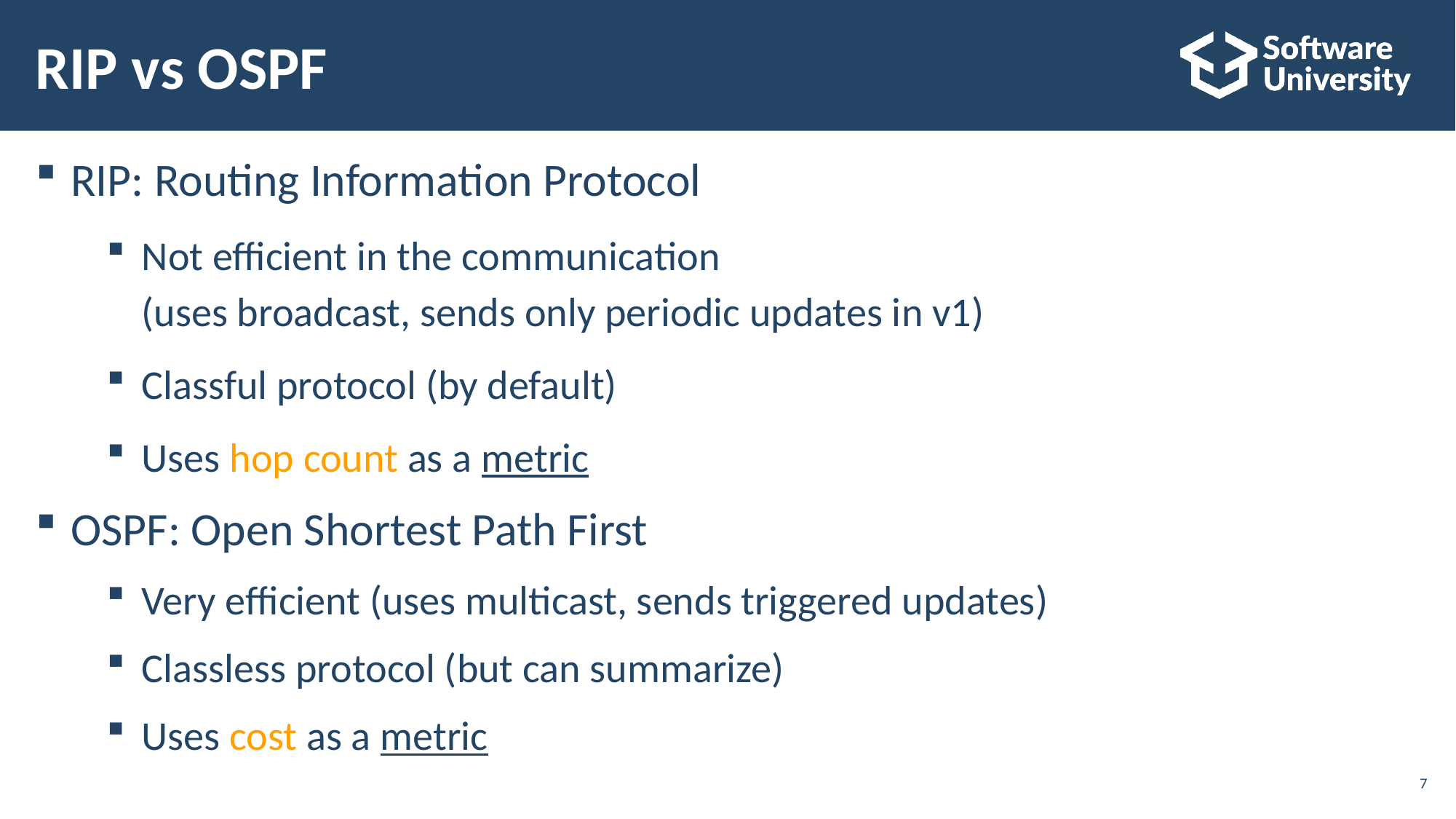

# RIP vs OSPF
RIP: Routing Information Protocol
Not efficient in the communication
(uses broadcast, sends only periodic updates in v1)
Classful protocol (by default)
Uses hop count as a metric
OSPF: Open Shortest Path First
Very efficient (uses multicast, sends triggered updates)
Classless protocol (but can summarize)
Uses cost as a metric
7